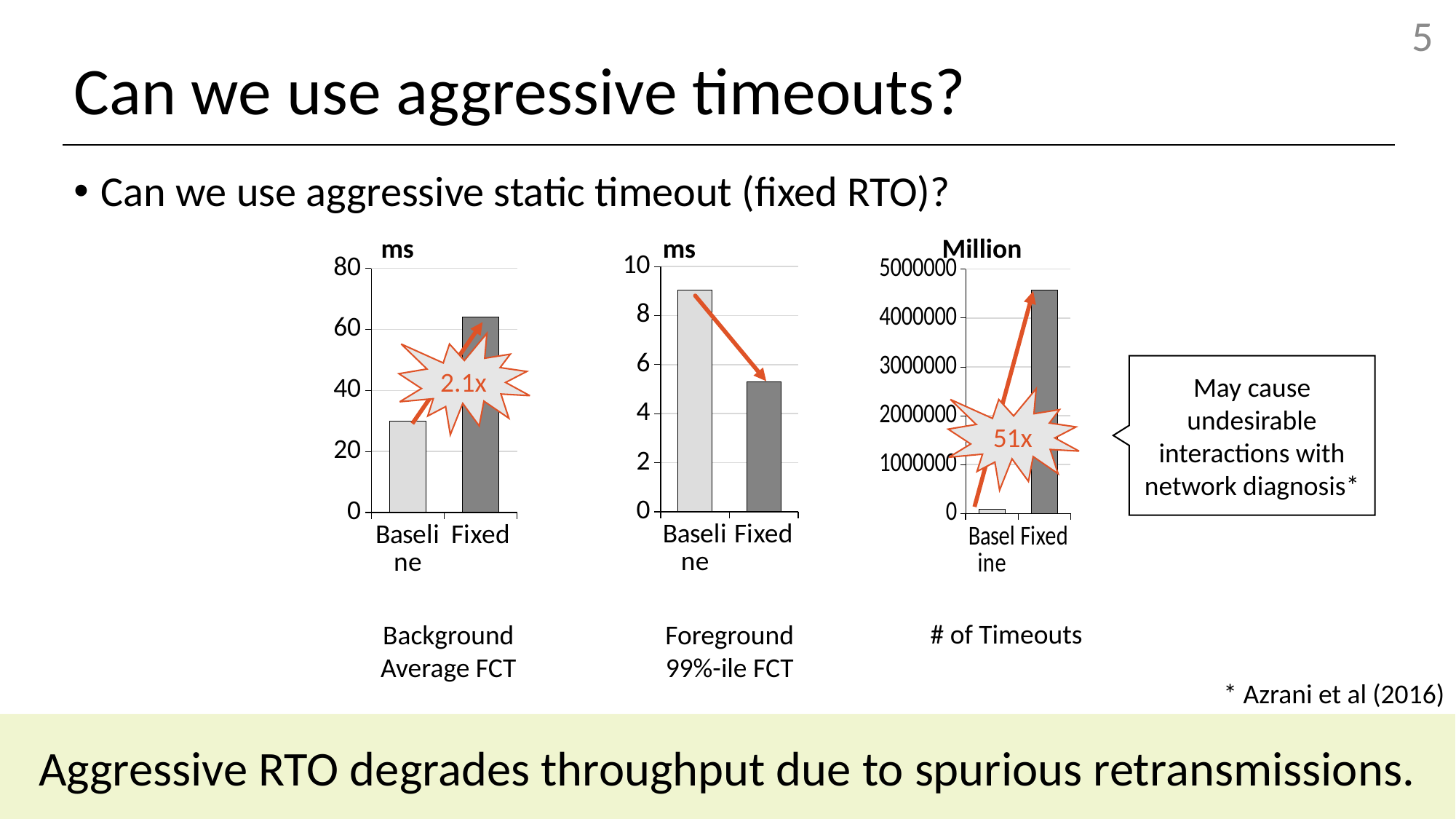

# Can we use aggressive timeouts?
Can we use aggressive static timeout (fixed RTO)?
ms
ms
Million

### Chart

| Category | Foreground 99%-ile |
|---|---|
| Baseline | 9.03679251 |
| Fixed | 5.29218743 |

### Chart

| Category | Timeout |
|---|---|
| Baseline | 89766.0 |
| Fixed | 4566591.0 |

### Chart

| Category | Background Average |
|---|---|
| Baseline | 29.9895706321 |
| Fixed | 63.9422313106 |
2.1x
May cause undesirable interactions with network diagnosis*
51x
# of Timeouts
Background
Average FCT
Foreground
99%-ile FCT
* Azrani et al (2016)
Aggressive RTO degrades throughput due to spurious retransmissions.